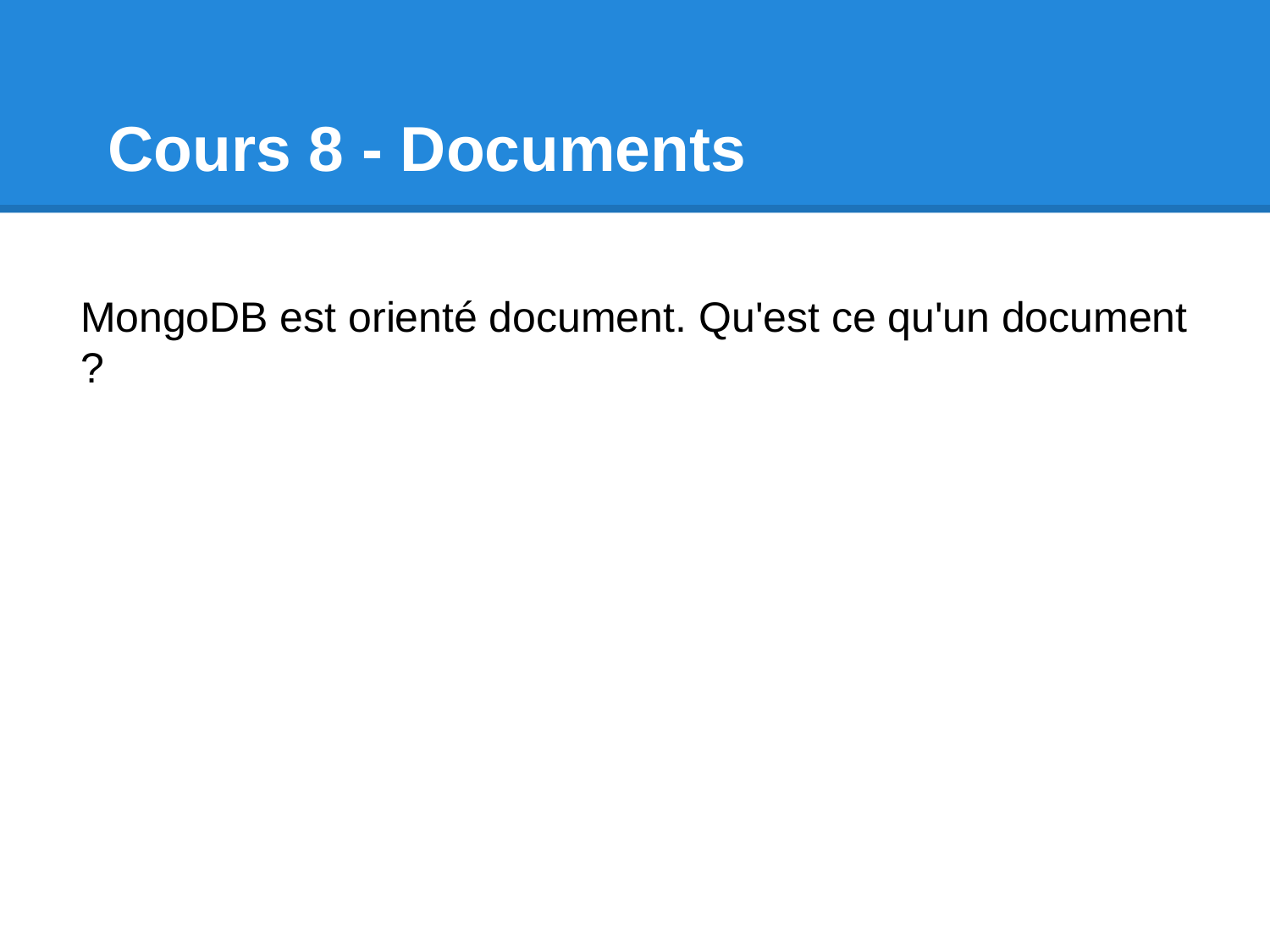

# Cours 8 - Documents
MongoDB est orienté document. Qu'est ce qu'un document ?